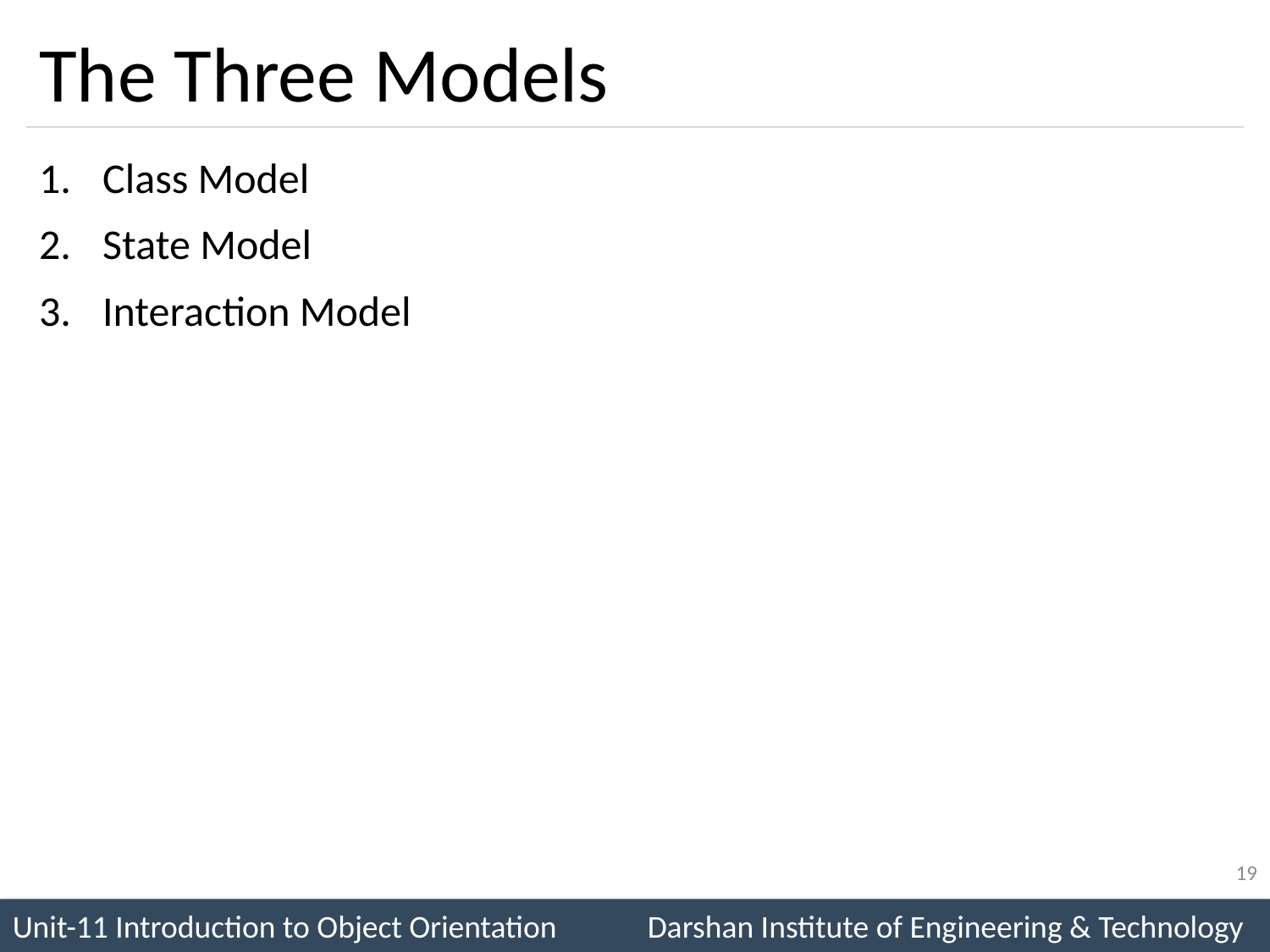

# The Three Models
Class Model
State Model
Interaction Model
19